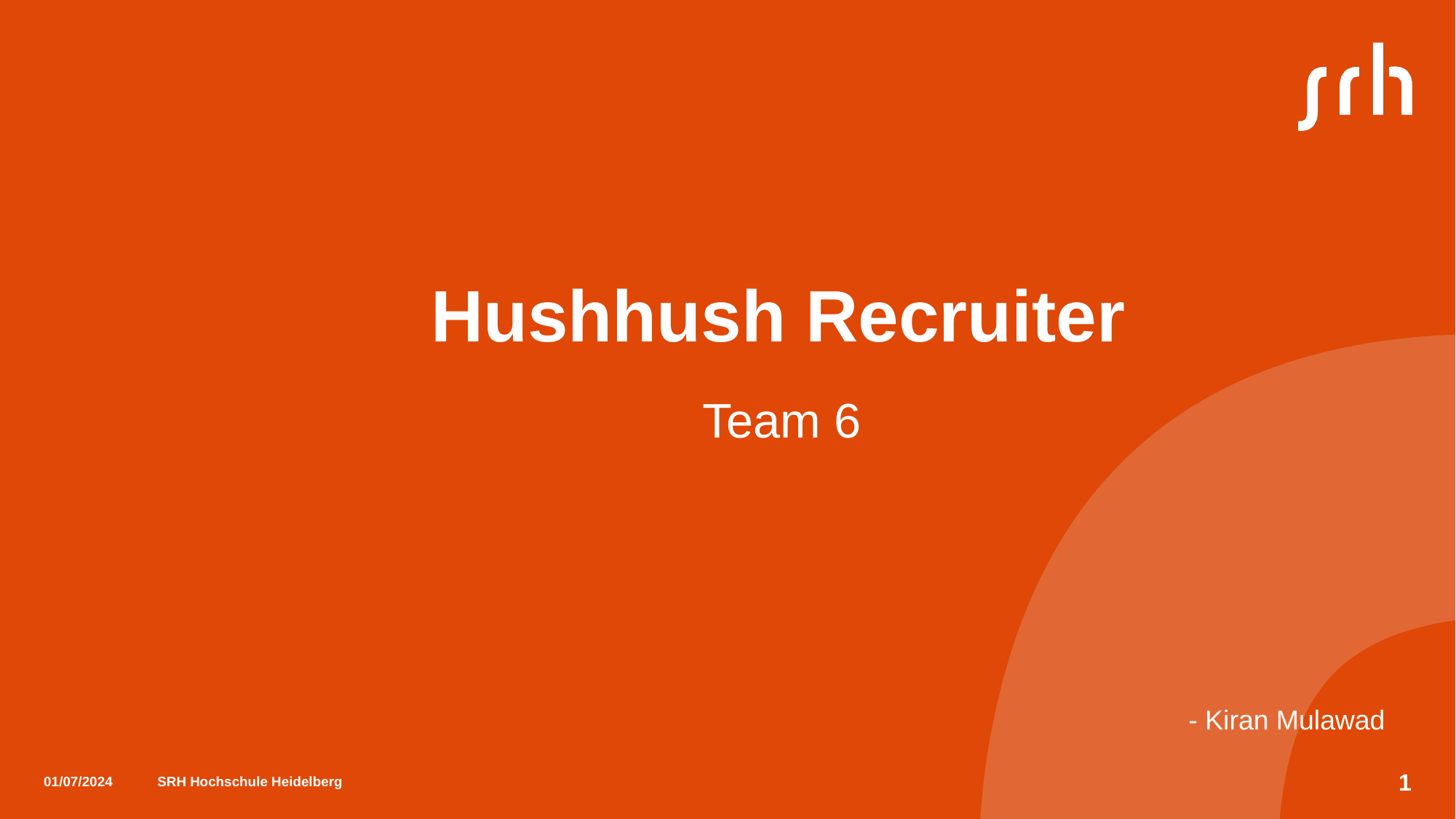

# Hushhush Recruiter
Team 6
- Kiran Mulawad
01/07/2024
SRH Hochschule Heidelberg
1